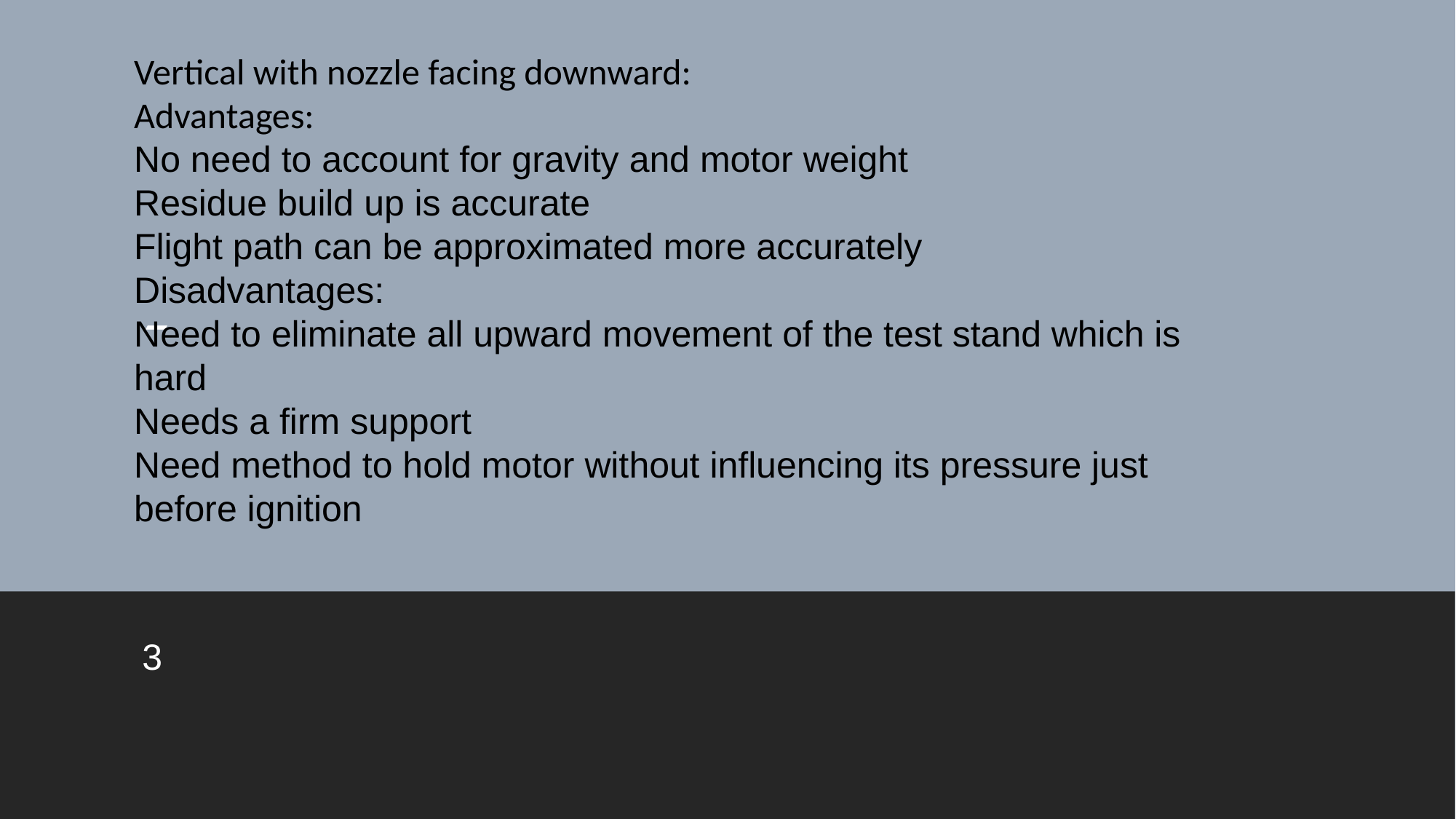

Vertical with nozzle facing downward:
Advantages:
No need to account for gravity and motor weight
Residue build up is accurate
Flight path can be approximated more accurately
Disadvantages:
Need to eliminate all upward movement of the test stand which is hard
Needs a firm support
Need method to hold motor without influencing its pressure just before ignition

# -

3